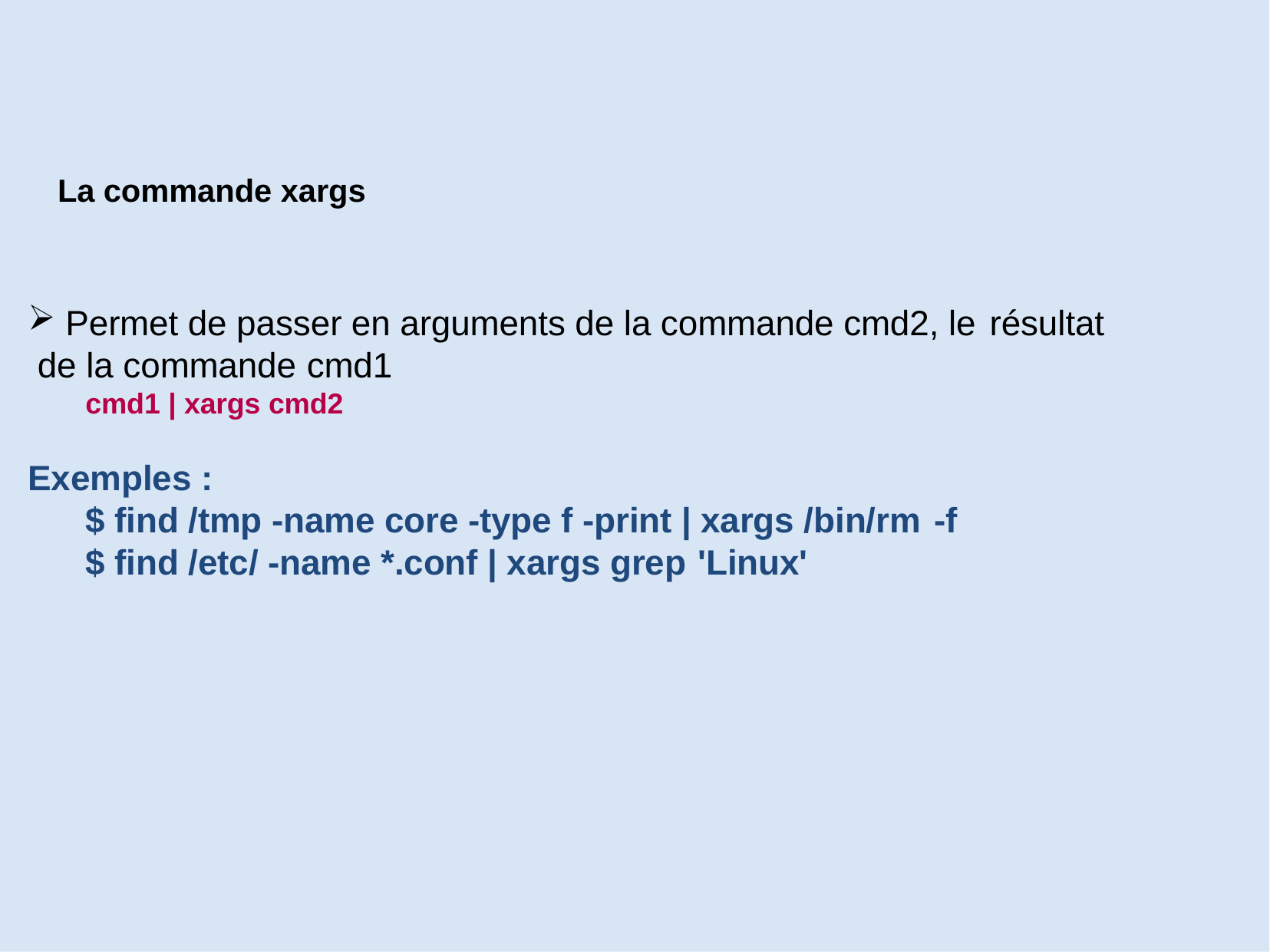

La commande xargs
Permet de passer en arguments de la commande cmd2, le résultat
de la commande cmd1
cmd1 | xargs cmd2

Exemples :
$ find /tmp -name core -type f -print | xargs /bin/rm -f
$ find /etc/ -name *.conf | xargs grep 'Linux'

30